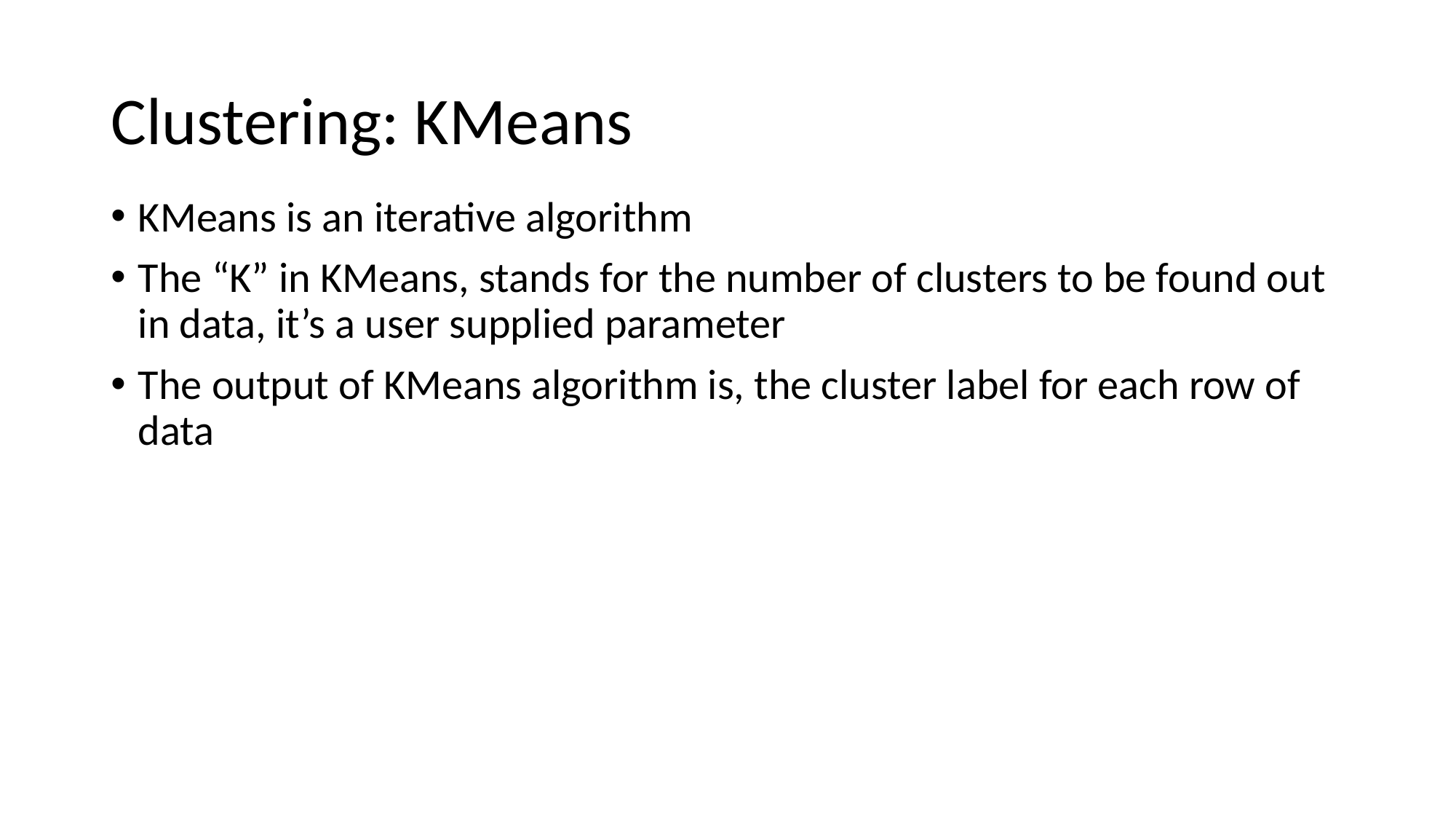

# Clustering: KMeans
KMeans is an iterative algorithm
The “K” in KMeans, stands for the number of clusters to be found out in data, it’s a user supplied parameter
The output of KMeans algorithm is, the cluster label for each row of data